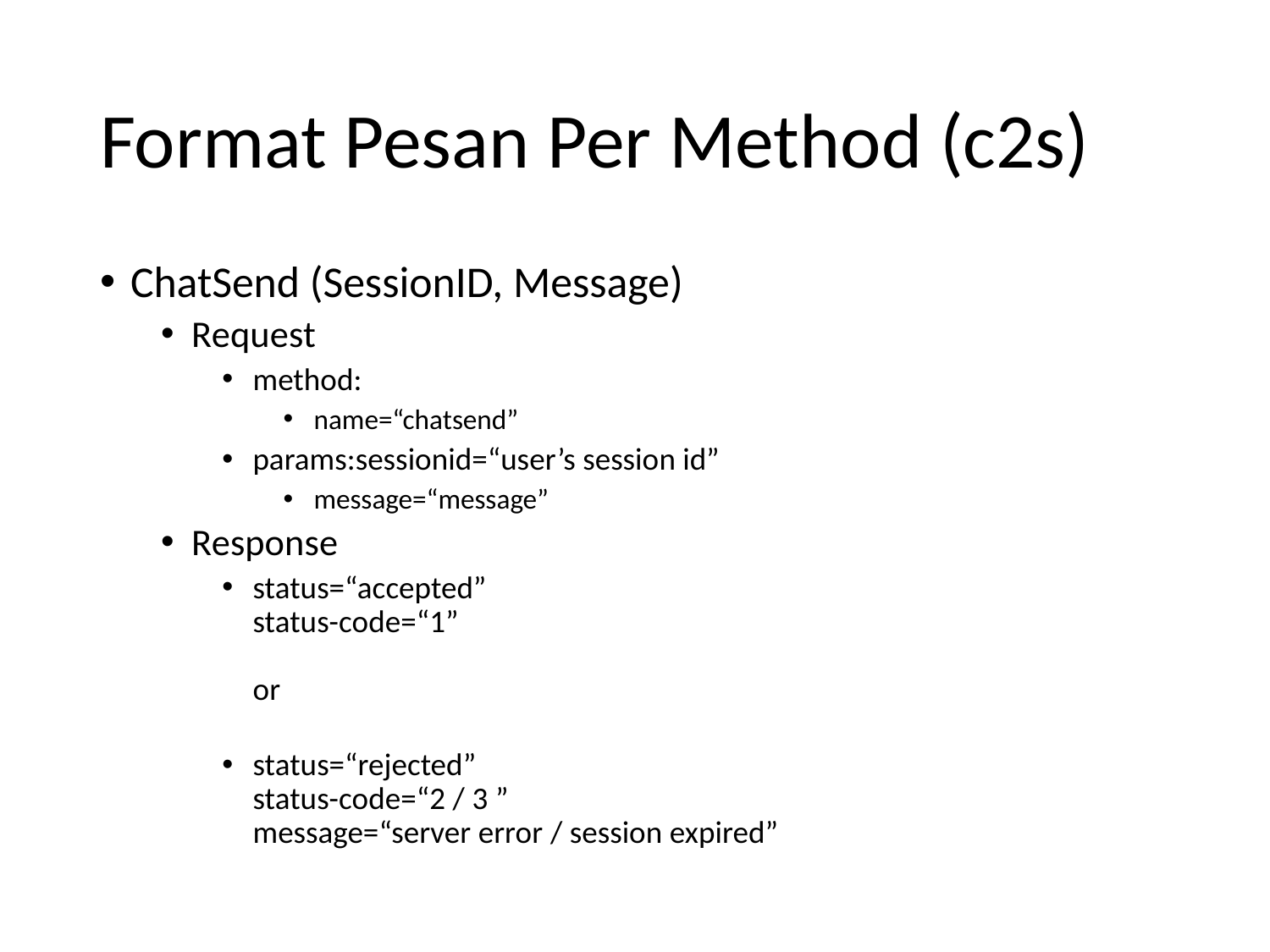

# Format Pesan Per Method (c2s)
ChatSend (SessionID, Message)
Request
method:
name=“chatsend”
params:sessionid=“user’s session id”
message=“message”
Response
status=“accepted”
status-code=“1”
or
status=“rejected”
status-code=“2 / 3 ”
message=“server error / session expired”